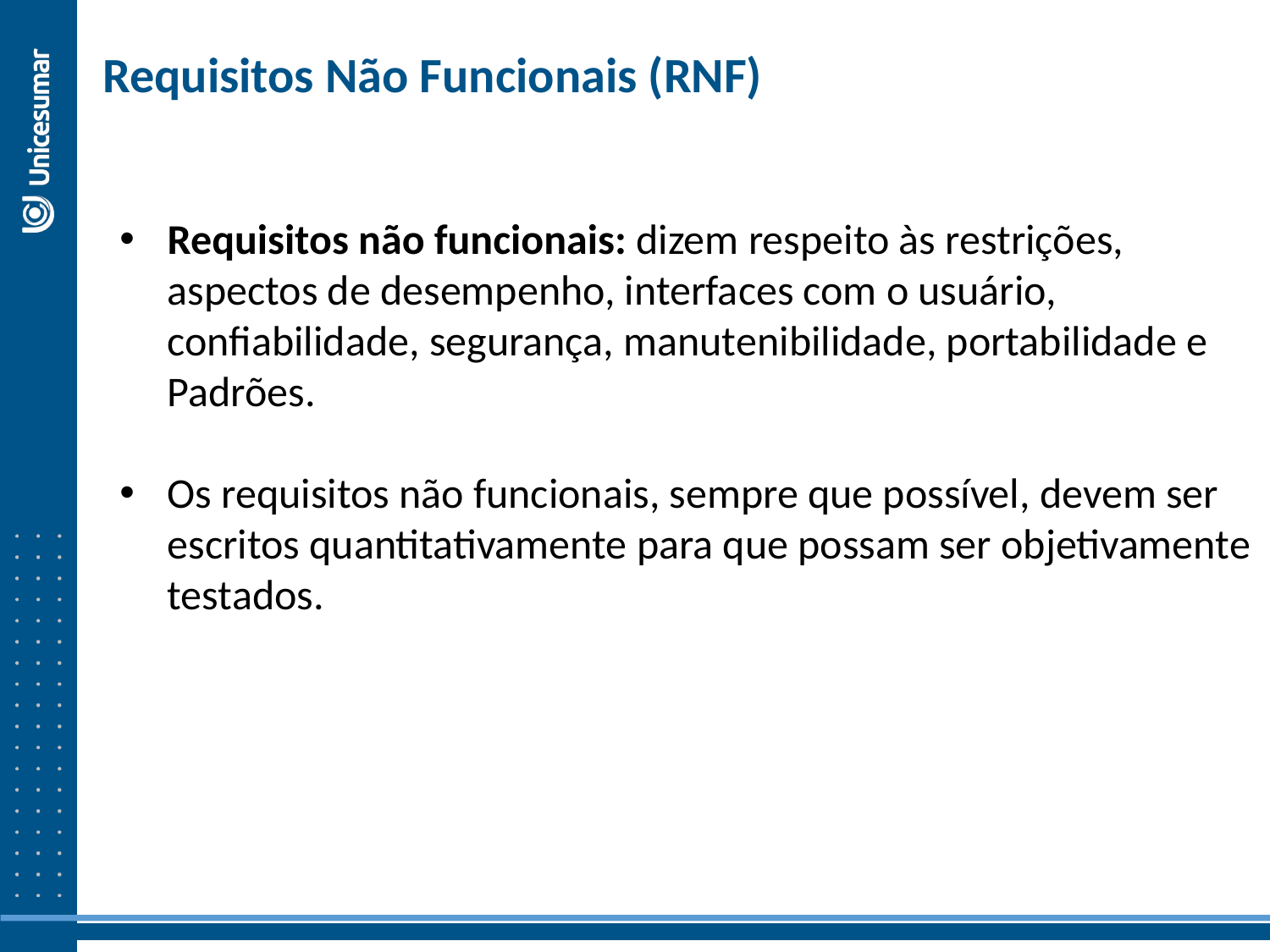

Requisitos Não Funcionais (RNF)
Requisitos não funcionais: dizem respeito às restrições, aspectos de desempenho, interfaces com o usuário, confiabilidade, segurança, manutenibilidade, portabilidade e Padrões.

Os requisitos não funcionais, sempre que possível, devem ser escritos quantitativamente para que possam ser objetivamente testados.